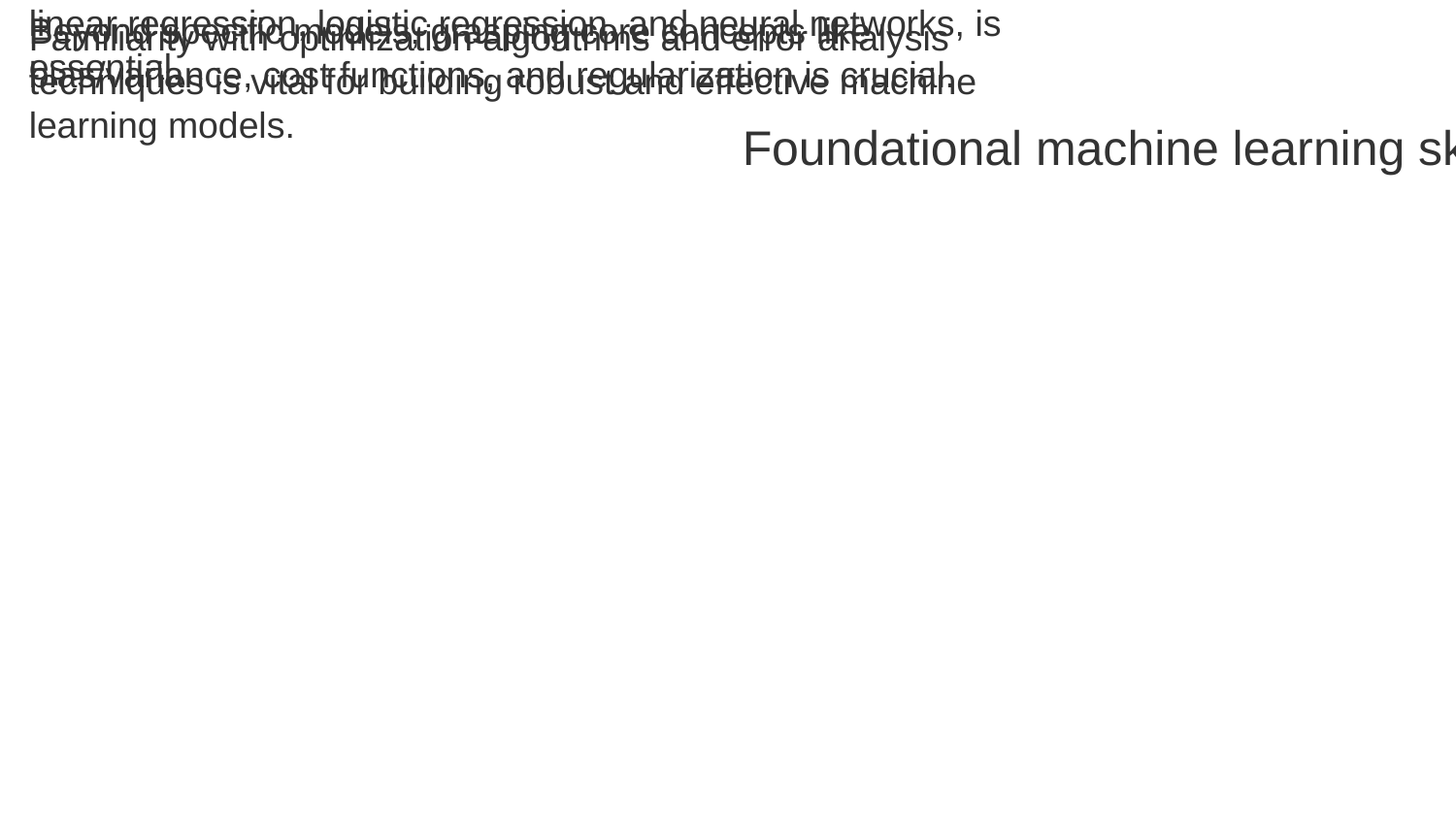

Understanding foundational machine learning models, such as linear regression, logistic regression, and neural networks, is essential.
Beyond specific models, grasping core concepts like bias/variance, cost functions, and regularization is crucial.
Familiarity with optimization algorithms and error analysis techniques is vital for building robust and effective machine learning models.
Foundational machine learning skills: